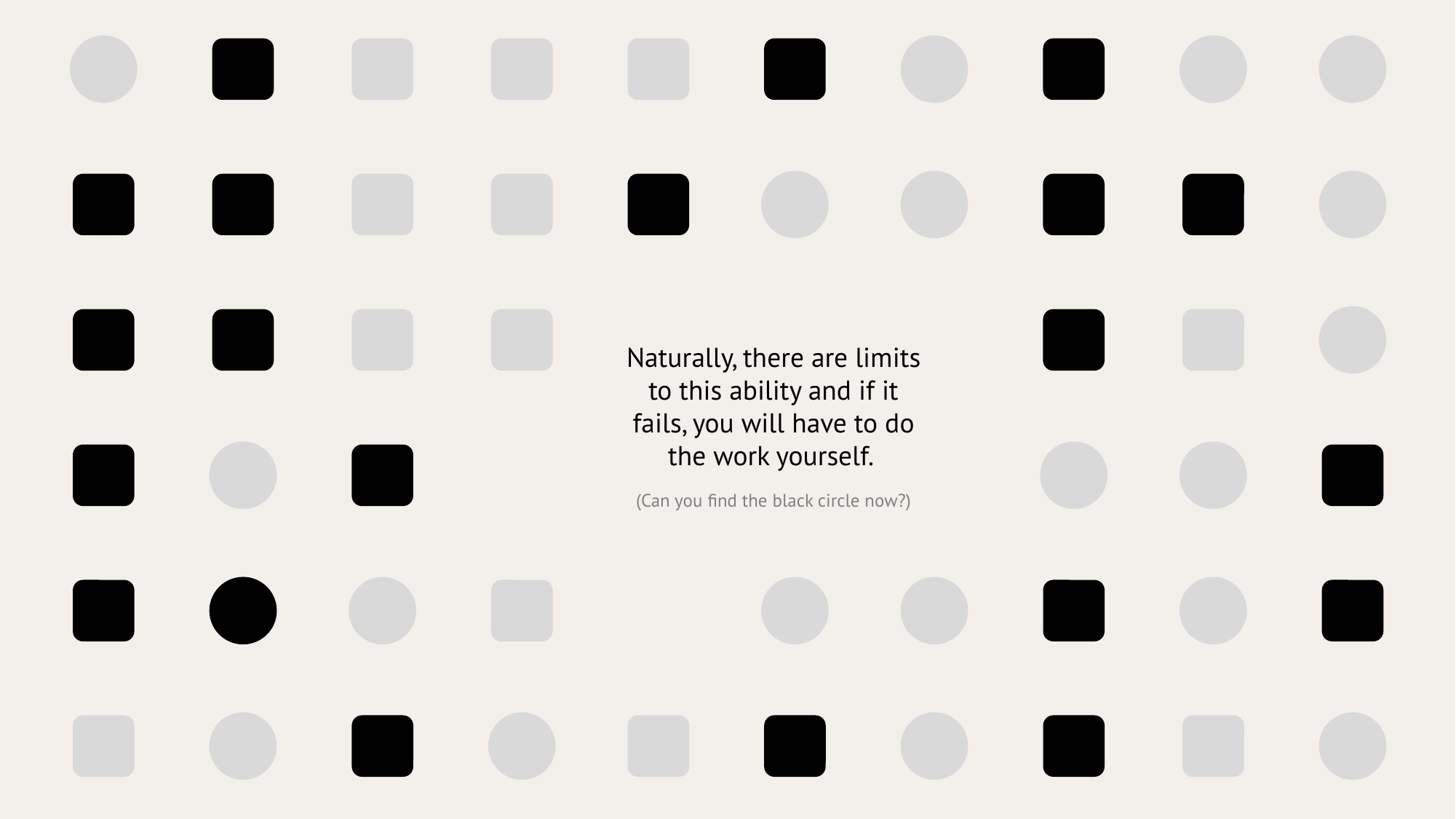

Naturally, there are limits to this ability and if it fails, you will have to do the work yourself.
(Can you find the black circle now?)